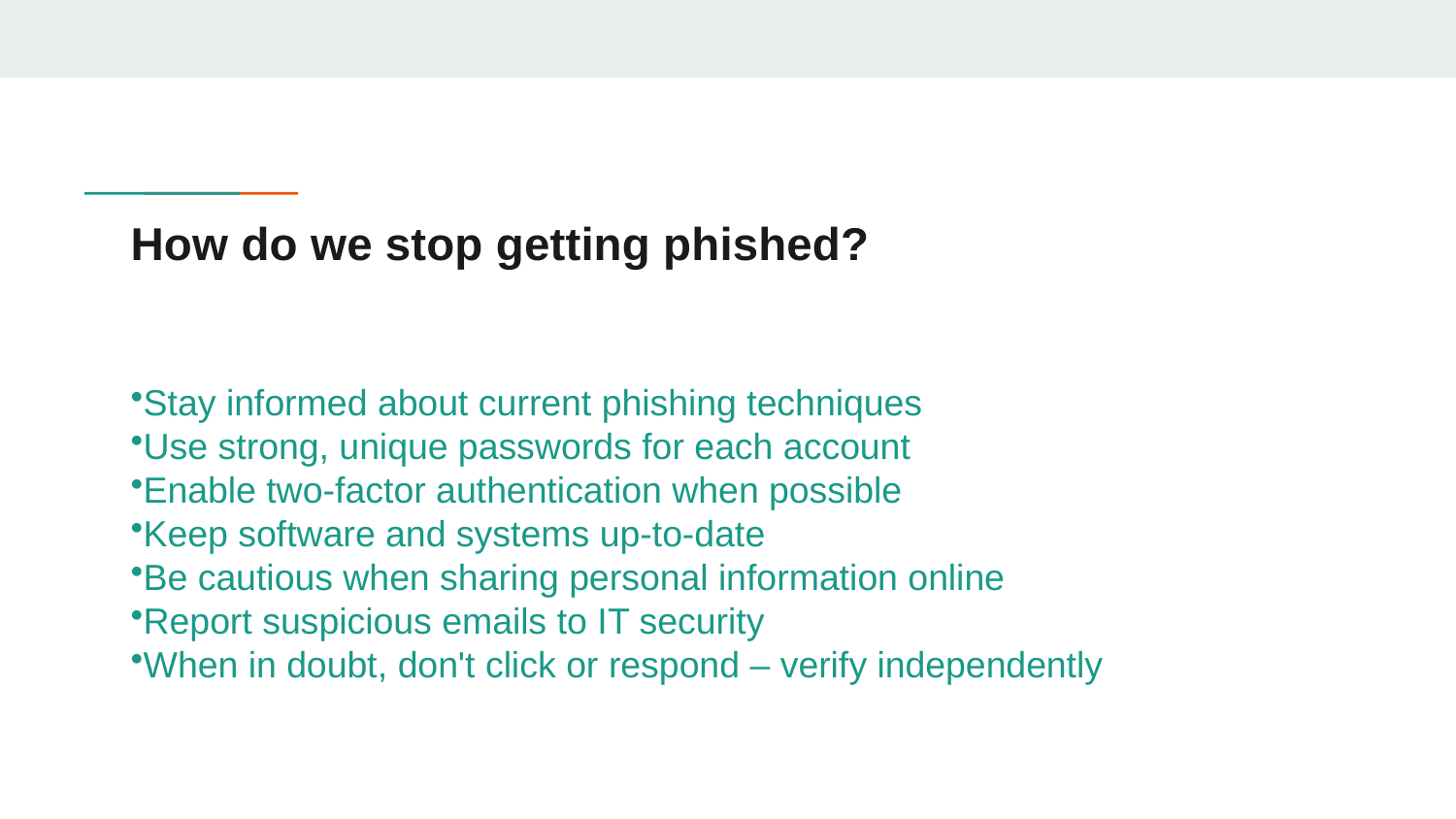

# How do we stop getting phished?

Stay informed about current phishing techniques
Use strong, unique passwords for each account
Enable two-factor authentication when possible
Keep software and systems up-to-date
Be cautious when sharing personal information online
Report suspicious emails to IT security
When in doubt, don't click or respond – verify independently